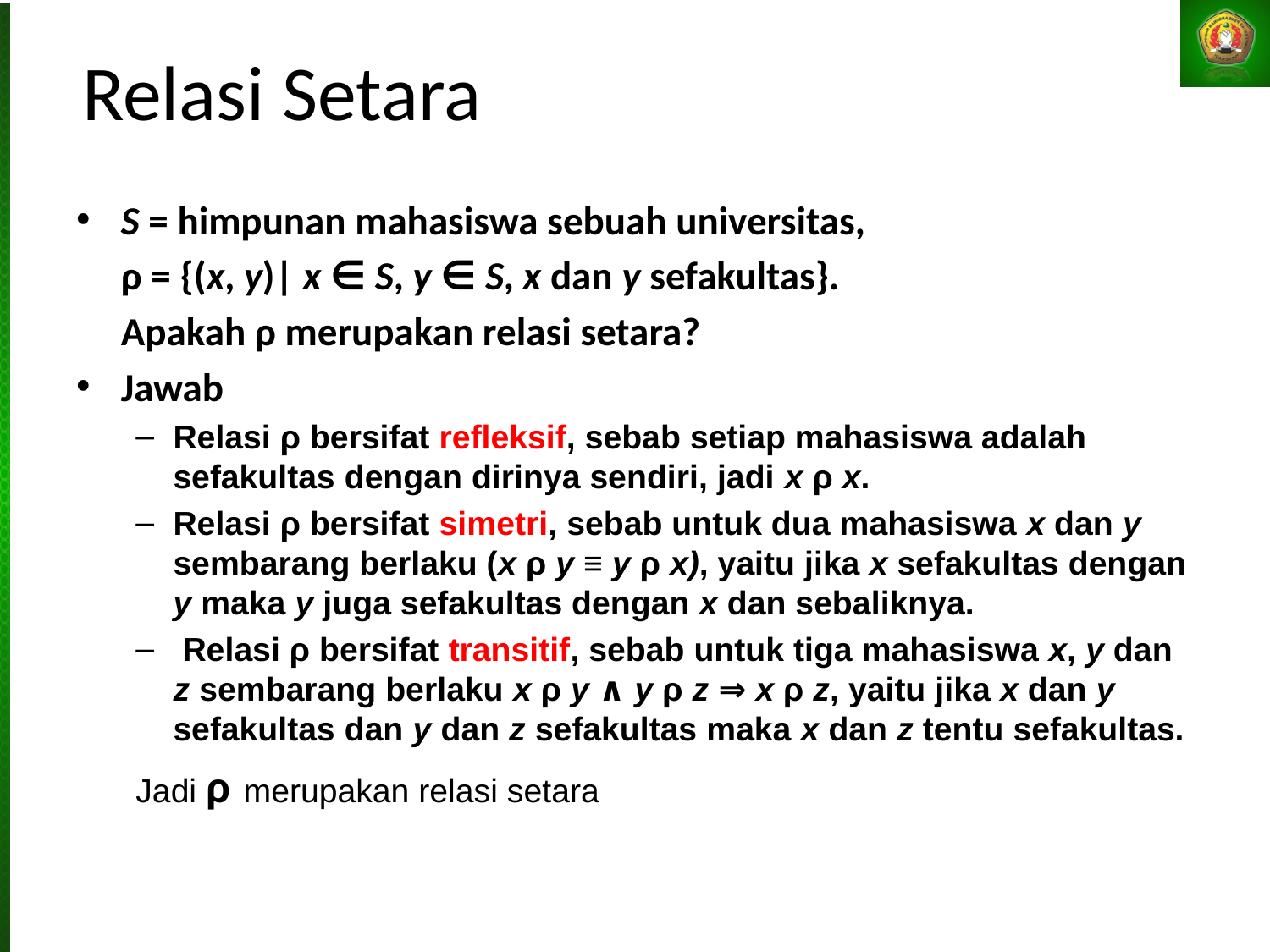

# Relasi Setara
S = himpunan mahasiswa sebuah universitas,
	ρ = {(x, y)| x ∈ S, y ∈ S, x dan y sefakultas}.
	Apakah ρ merupakan relasi setara?
Jawab
Relasi ρ bersifat refleksif, sebab setiap mahasiswa adalah sefakultas dengan dirinya sendiri, jadi x ρ x.
Relasi ρ bersifat simetri, sebab untuk dua mahasiswa x dan y sembarang berlaku (x ρ y ≡ y ρ x), yaitu jika x sefakultas dengan y maka y juga sefakultas dengan x dan sebaliknya.
 Relasi ρ bersifat transitif, sebab untuk tiga mahasiswa x, y dan z sembarang berlaku x ρ y ∧ y ρ z ⇒ x ρ z, yaitu jika x dan y sefakultas dan y dan z sefakultas maka x dan z tentu sefakultas.
Jadi ρ merupakan relasi setara